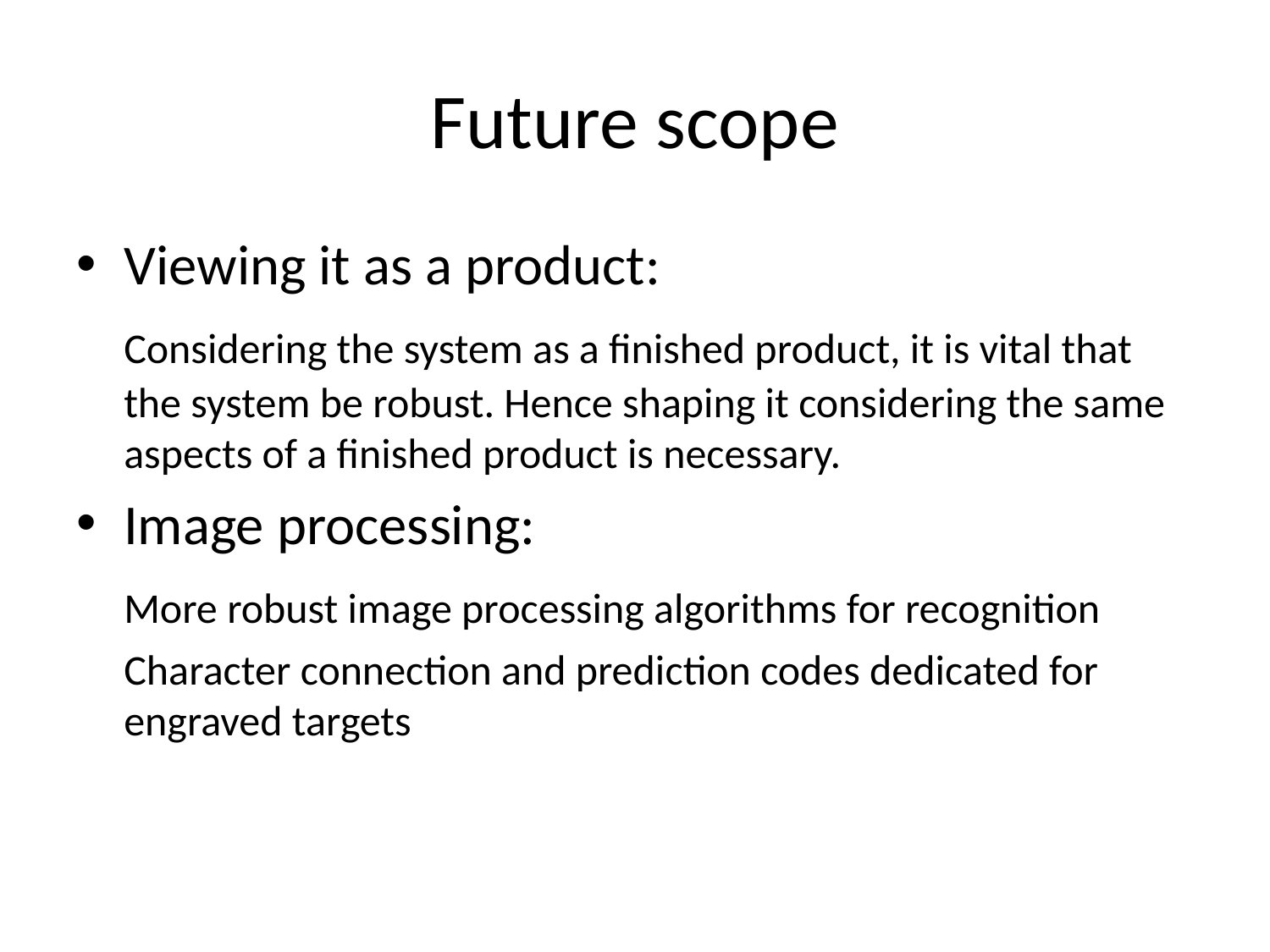

# Future scope
Viewing it as a product:
	Considering the system as a finished product, it is vital that the system be robust. Hence shaping it considering the same aspects of a finished product is necessary.
Image processing:
	More robust image processing algorithms for recognition
	Character connection and prediction codes dedicated for engraved targets